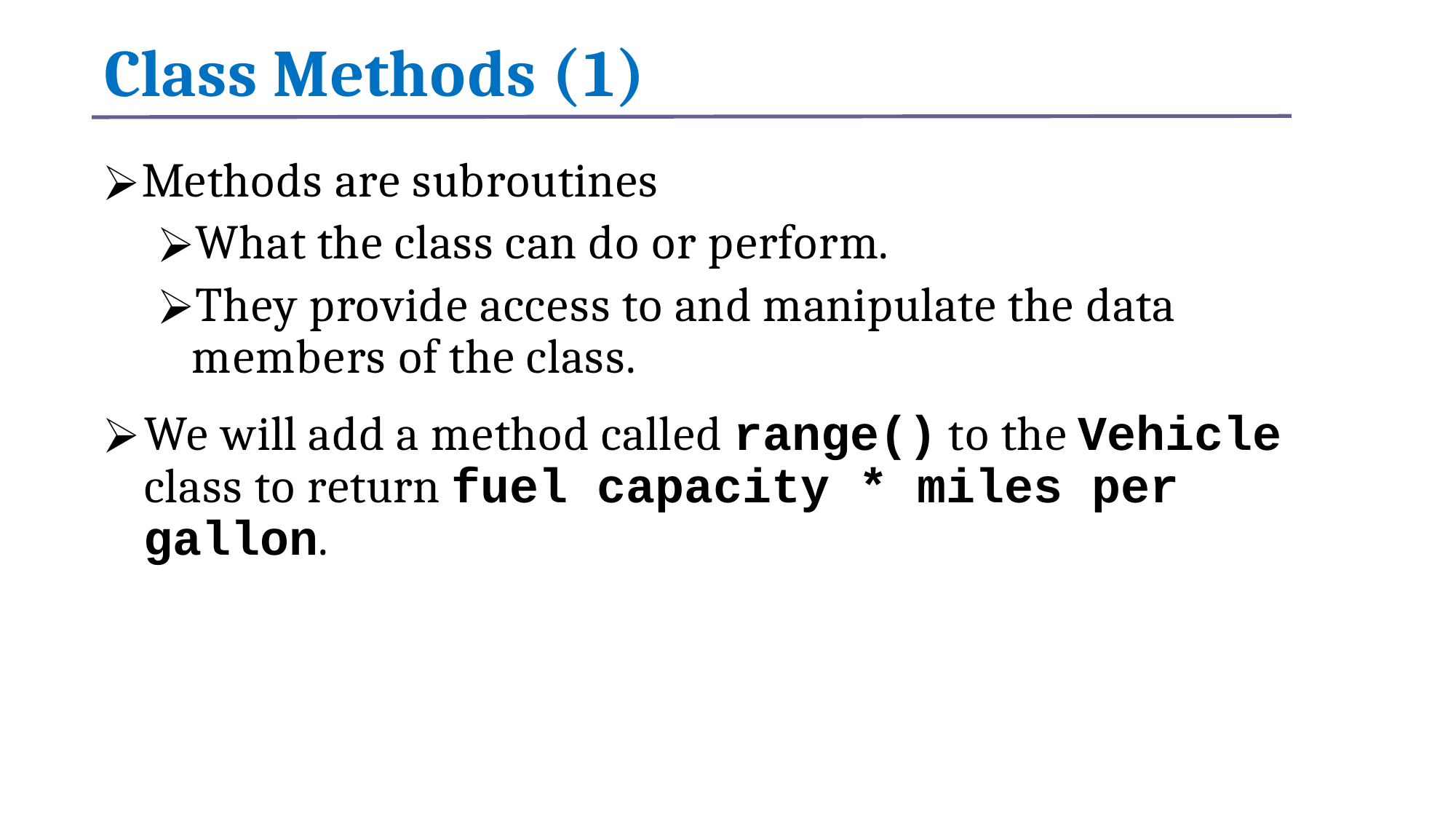

# Class Methods (1)
Methods are subroutines
What the class can do or perform.
They provide access to and manipulate the data members of the class.
We will add a method called range() to the Vehicle class to return fuel capacity * miles per gallon.